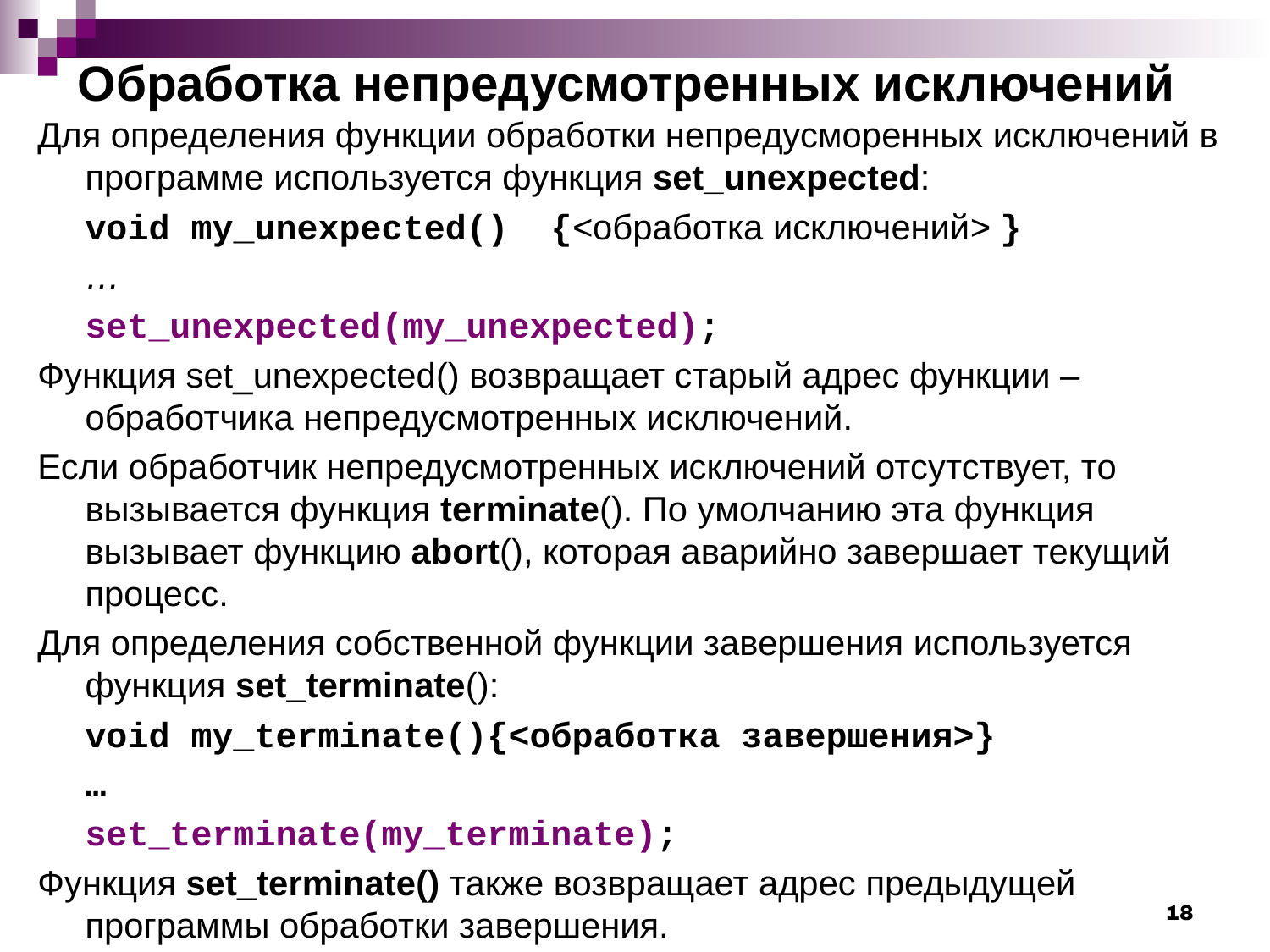

# Обработка непредусмотренных исключений
Для определения функции обработки непредусморенных исключений в программе используется функция set_unexpected:
	void my_unexpected()  {<обработка исключений> }
	…
	set_unexpected(my_unexpected);
Функция set_unexpected() возвращает старый адрес функции – обработчика непредусмотренных исключений.
Если обработчик непредусмотренных исключений отсутствует, то вызывается функция terminate(). По умолчанию эта функция вызывает функцию abort(), которая аварийно завершает текущий процесс.
Для определения собственной функции завершения используется функция set_terminate():
	void my_terminate(){<обработка завершения>}
	…
	set_terminate(my_terminate);
Функция set_terminate() также возвращает адрес предыдущей программы обработки завершения.
18